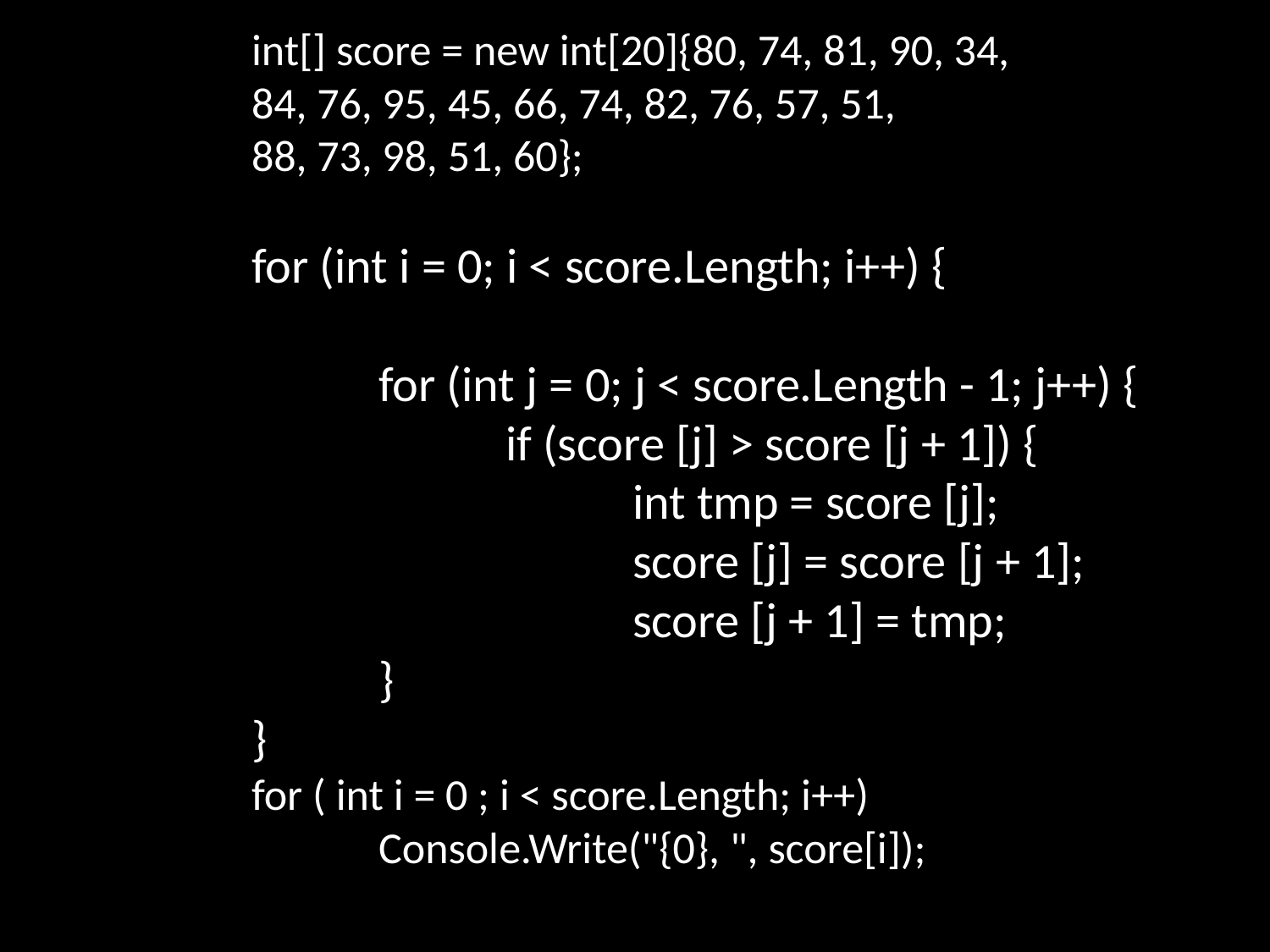

int[] score = new int[20]{80, 74, 81, 90, 34,
84, 76, 95, 45, 66, 74, 82, 76, 57, 51,
88, 73, 98, 51, 60};
for (int i = 0; i < score.Length; i++) {
	for (int j = 0; j < score.Length - 1; j++) {
		if (score [j] > score [j + 1]) {
			int tmp = score [j];
			score [j] = score [j + 1];
			score [j + 1] = tmp;
	}
}
for ( int i = 0 ; i < score.Length; i++) 
	Console.Write("{0}, ", score[i]);